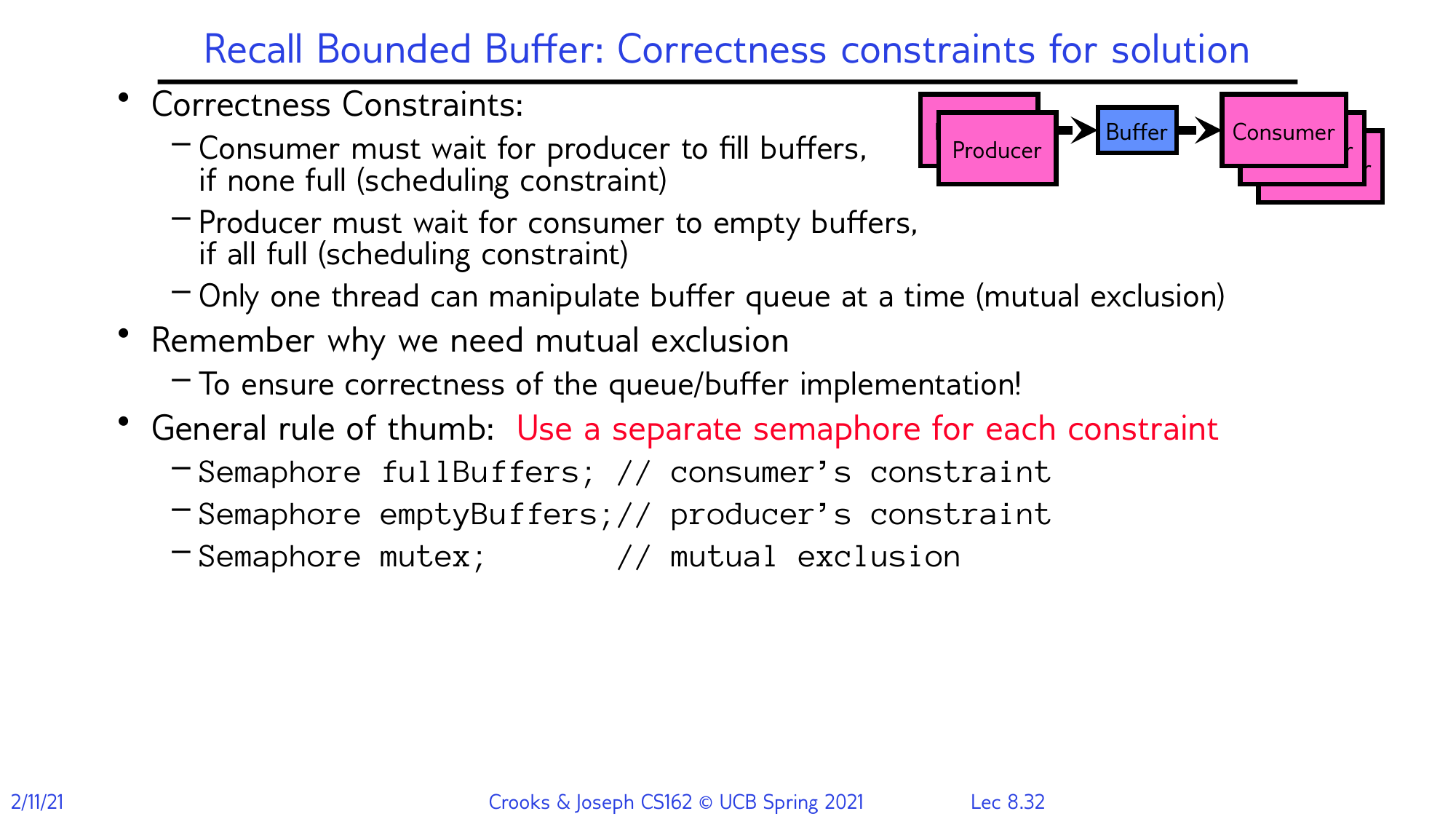

# Recall Bounded Buffer: Correctness constraints for solution
Correctness Constraints:
Consumer must wait for producer to fill buffers,
if none full (scheduling constraint)
Producer must wait for consumer to empty buffers,
if all full (scheduling constraint)
Only one thread can manipulate buffer queue at a time (mutual exclusion)
Remember why we need mutual exclusion
To ensure correctness of the queue/buffer implementation!
General rule of thumb:  Use a separate semaphore for each constraint
Semaphore fullBuffers; // consumer’s constraint
Semaphore emptyBuffers;// producer’s constraint
Semaphore mutex;       // mutual exclusion
Producer
Consumer
Buffer
Producer
Consumer

Consumer